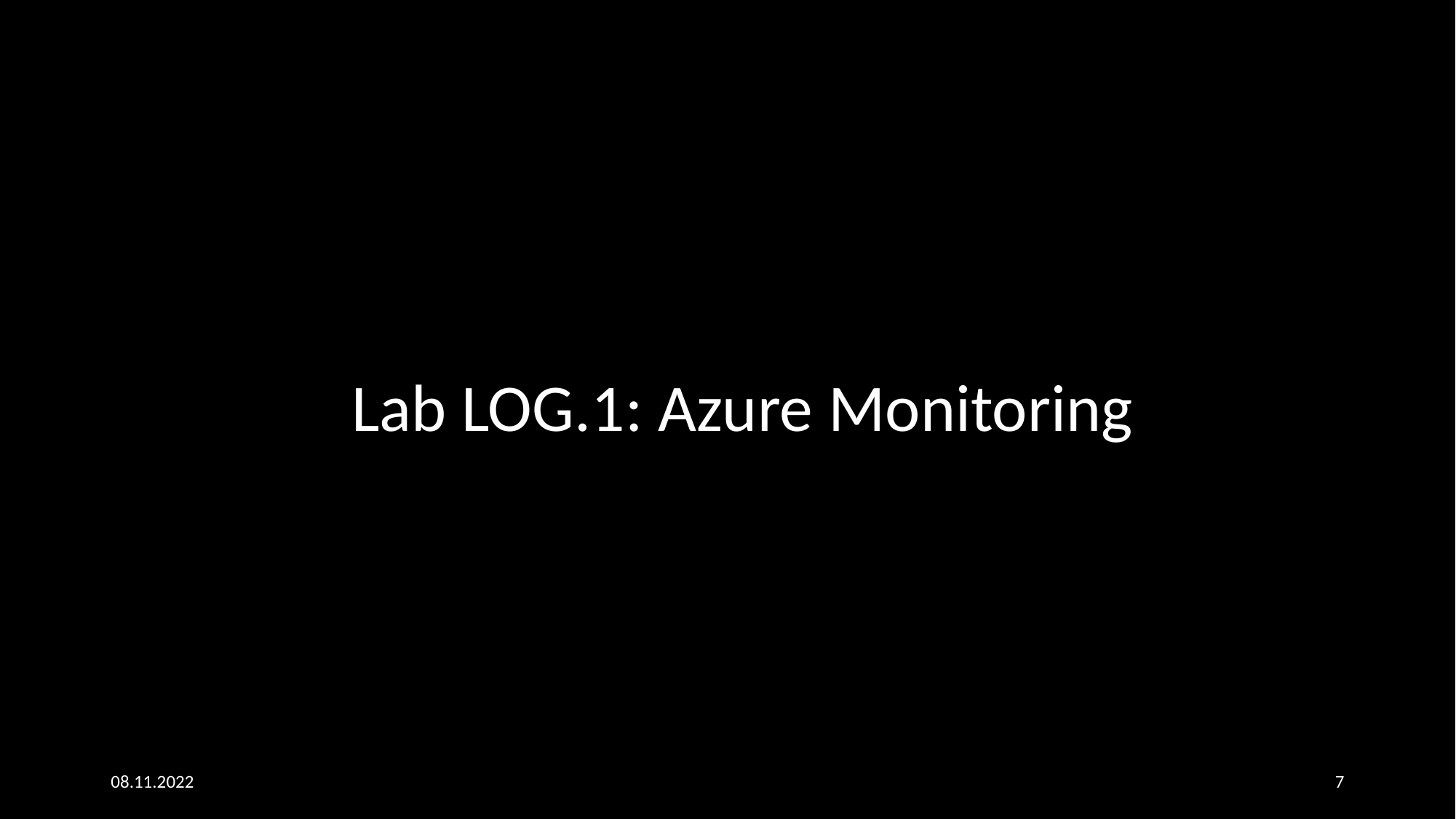

# Lab LOG.1: Azure Monitoring
08.11.2022
7